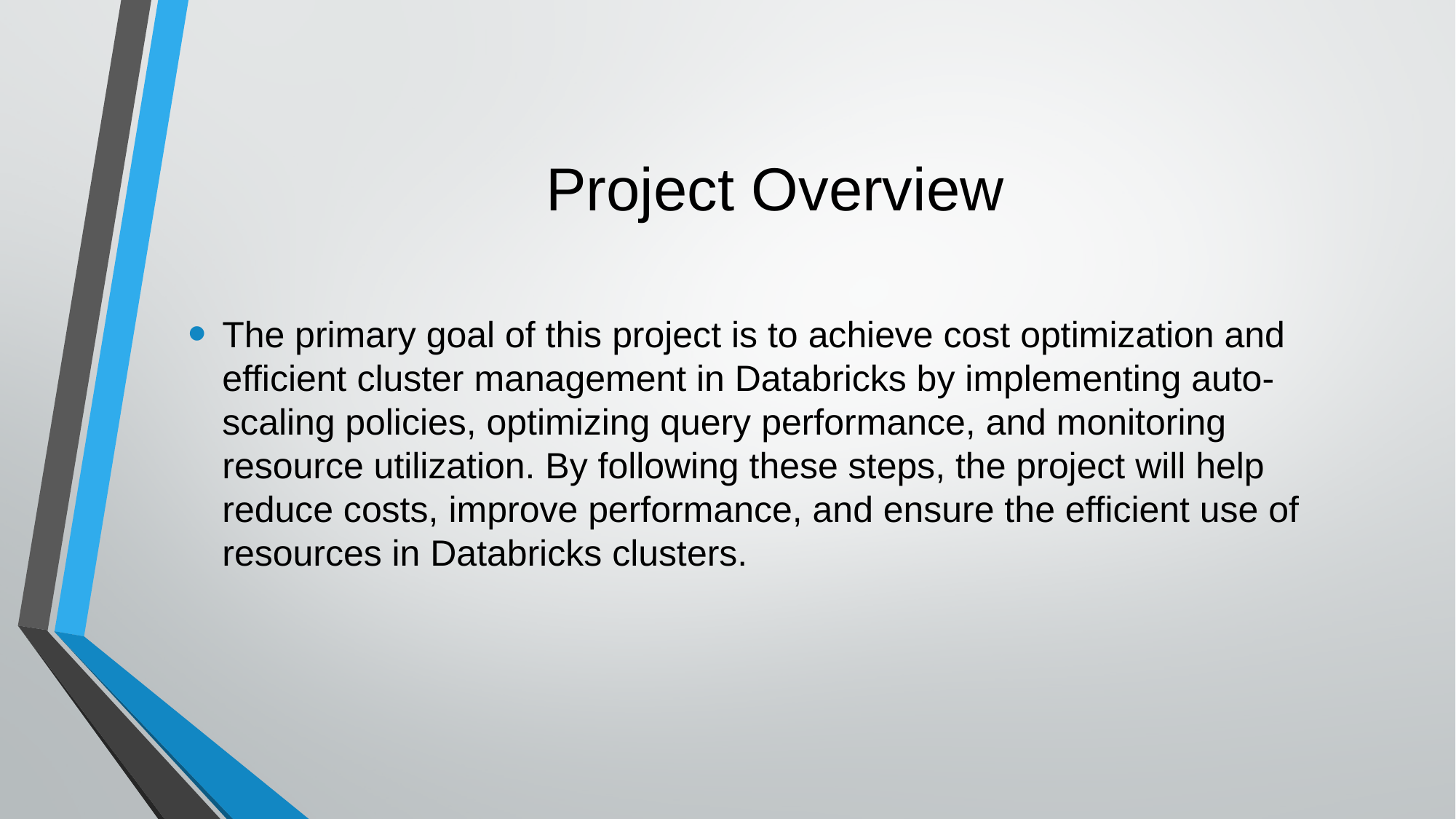

# Project Overview
The primary goal of this project is to achieve cost optimization and efficient cluster management in Databricks by implementing auto-scaling policies, optimizing query performance, and monitoring resource utilization. By following these steps, the project will help reduce costs, improve performance, and ensure the efficient use of resources in Databricks clusters.